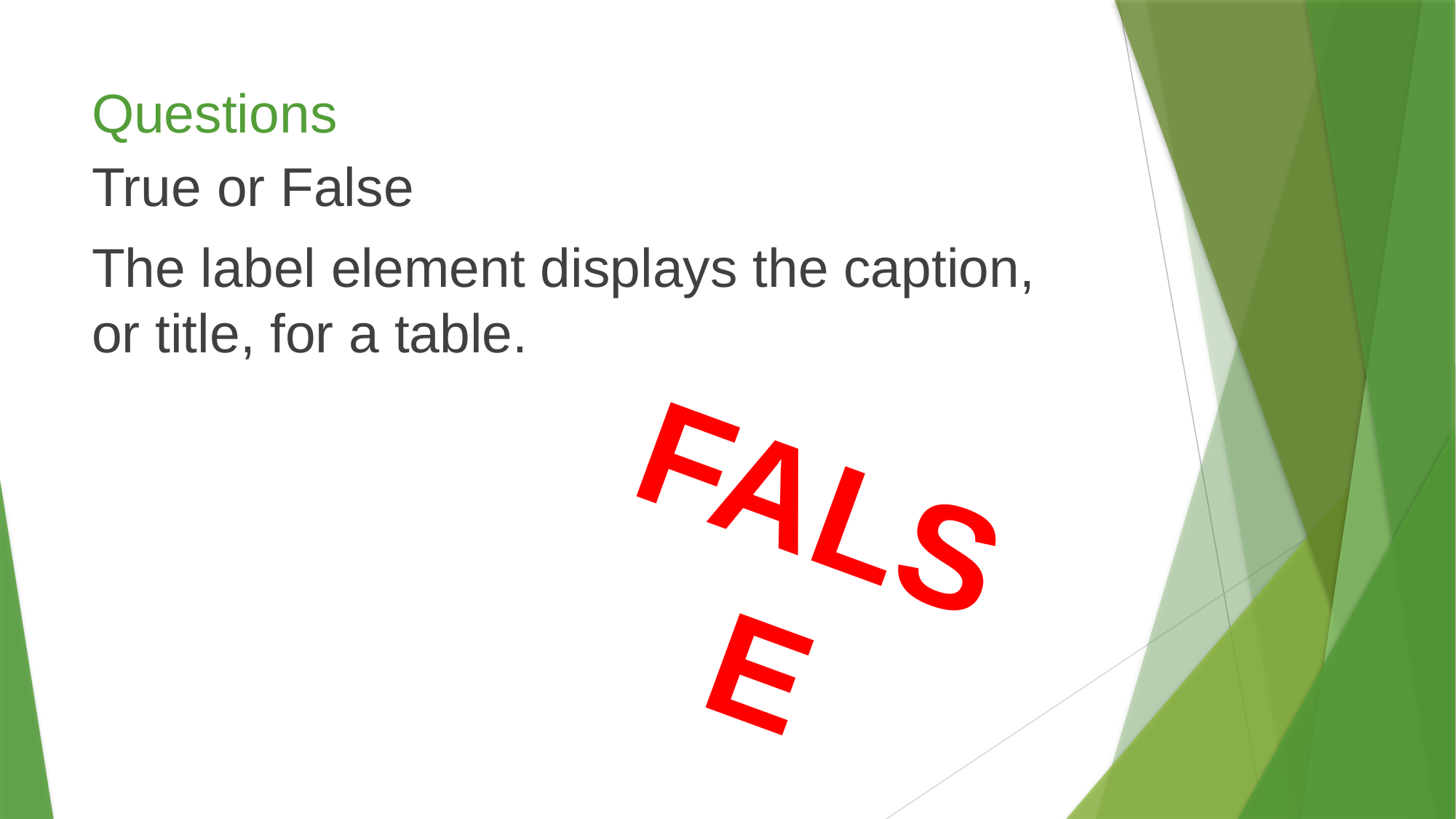

# Questions
True or False
The label element displays the caption, or title, for a table.
FALSE